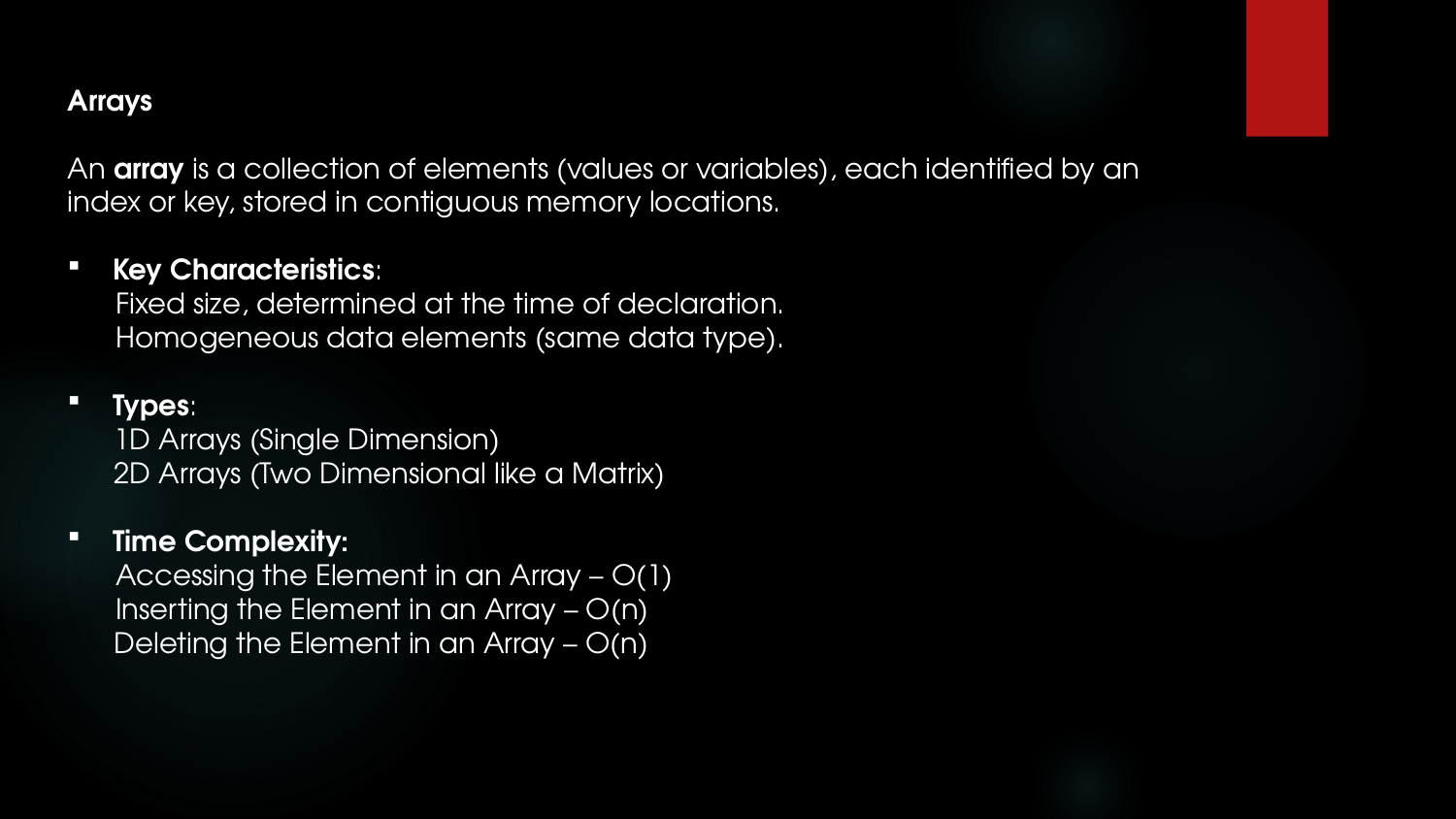

Arrays

An array is a collection of elements (values or variables), each identified by an index or key, stored in contiguous memory locations.

Key Characteristics:
      Fixed size, determined at the time of declaration.
      Homogeneous data elements (same data type).

Types:
      1D Arrays (Single Dimension)
      2D Arrays (Two Dimensional like a Matrix)

Time Complexity:
      Accessing the Element in an Array – O(1)
      Inserting the Element in an Array – O(n)
      Deleting the Element in an Array – O(n)